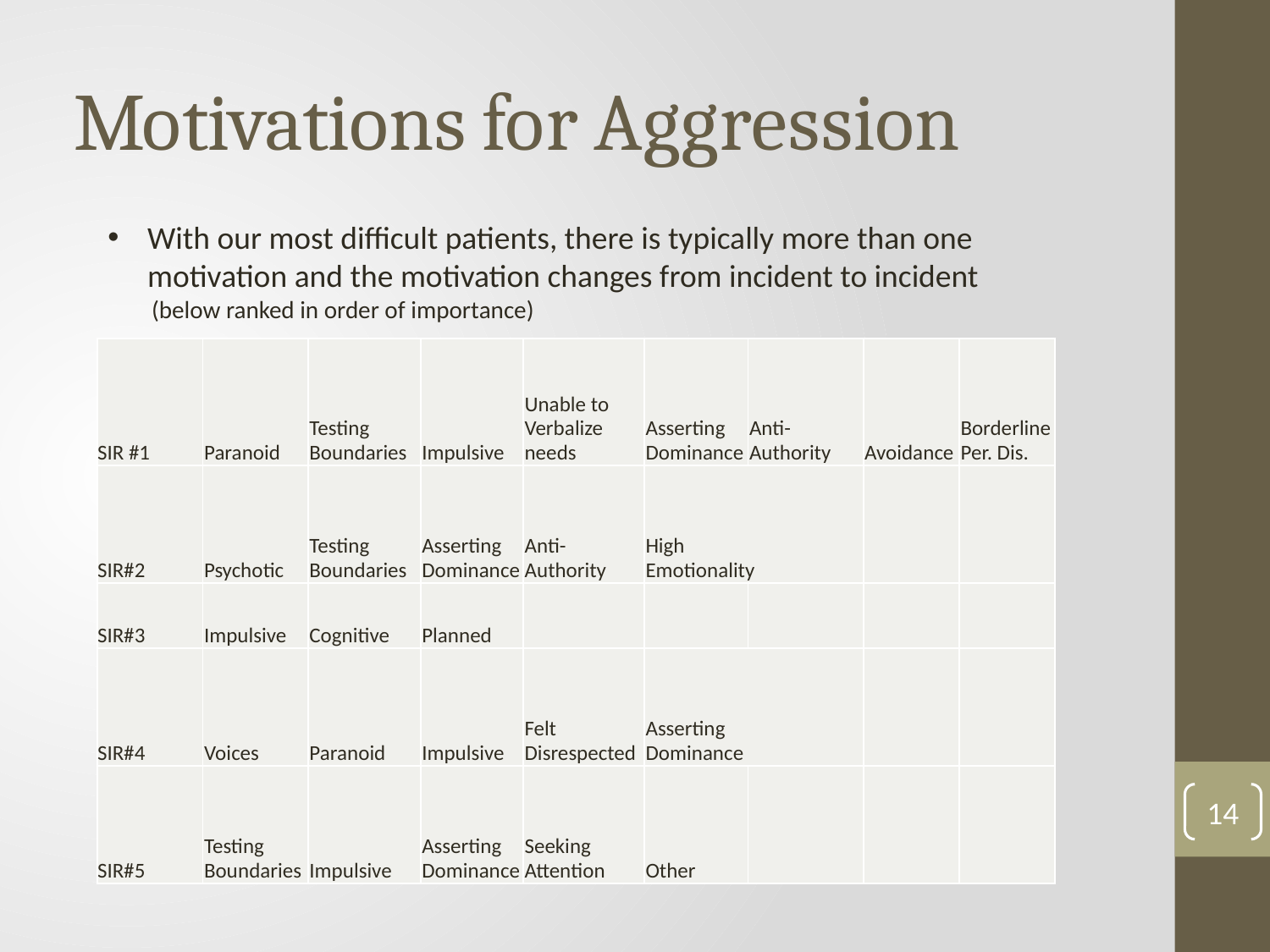

# Motivations for Aggression
With our most difficult patients, there is typically more than one motivation and the motivation changes from incident to incident
        (below ranked in order of importance)

| SIR #1 | Paranoid | Testing Boundaries | Impulsive | Unable to Verbalize needs | Asserting Dominance | Anti-Authority | Avoidance | Borderline Per. Dis. |
| --- | --- | --- | --- | --- | --- | --- | --- | --- |
| SIR#2 | Psychotic | Testing Boundaries | Asserting Dominance | Anti-Authority | High Emotionality |  |  |  |
| SIR#3 | Impulsive | Cognitive | Planned |  |  |  |  |  |
| SIR#4 | Voices | Paranoid | Impulsive | Felt Disrespected | Asserting Dominance |  |  |  |
| SIR#5 | Testing Boundaries | Impulsive | Asserting Dominance | Seeking Attention | Other |  |  |  |
14